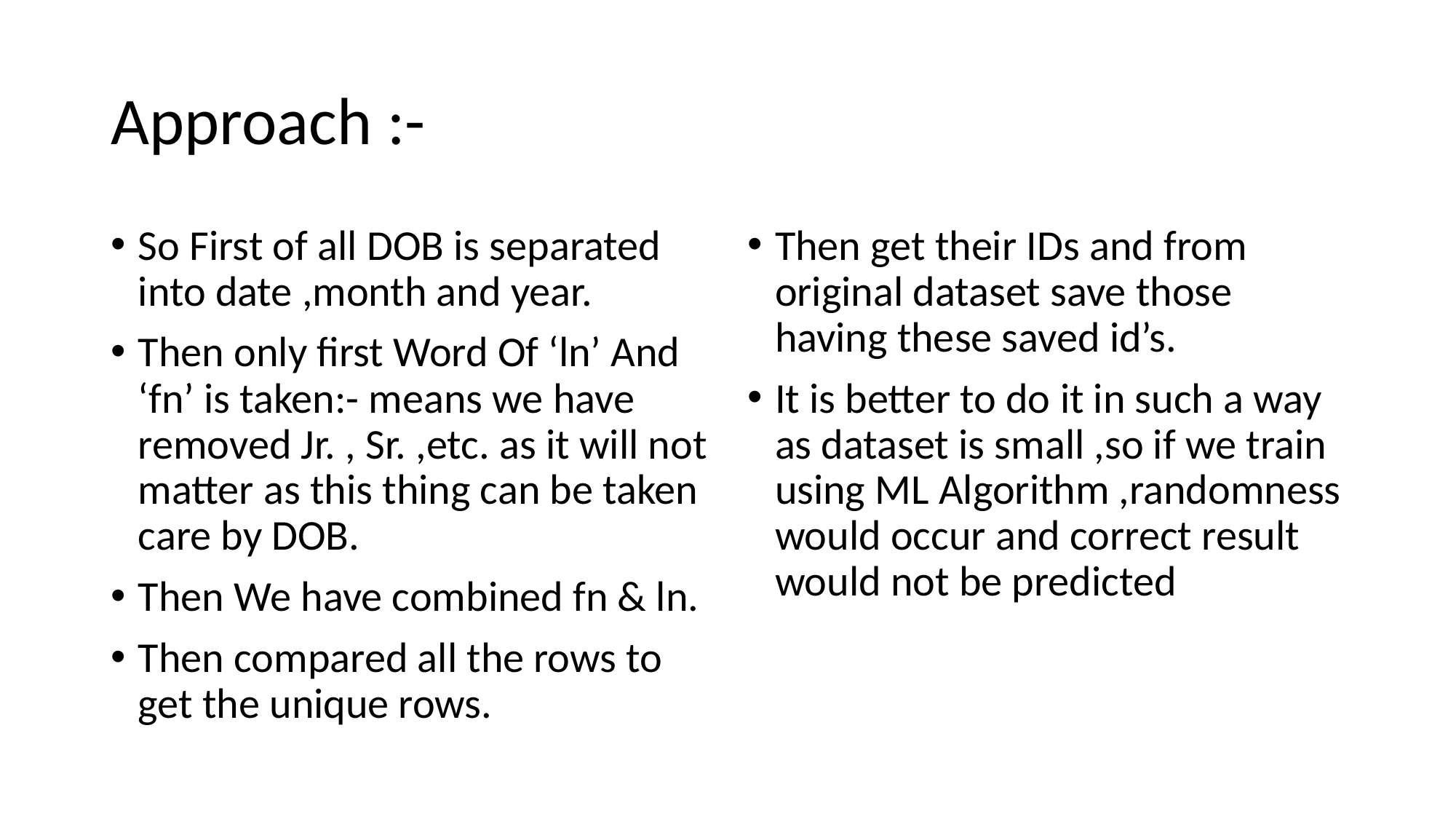

# Approach :-
So First of all DOB is separated into date ,month and year.
Then only first Word Of ‘ln’ And ‘fn’ is taken:- means we have removed Jr. , Sr. ,etc. as it will not matter as this thing can be taken care by DOB.
Then We have combined fn & ln.
Then compared all the rows to get the unique rows.

Then get their IDs and from original dataset save those having these saved id’s.
It is better to do it in such a way as dataset is small ,so if we train using ML Algorithm ,randomness would occur and correct result would not be predicted